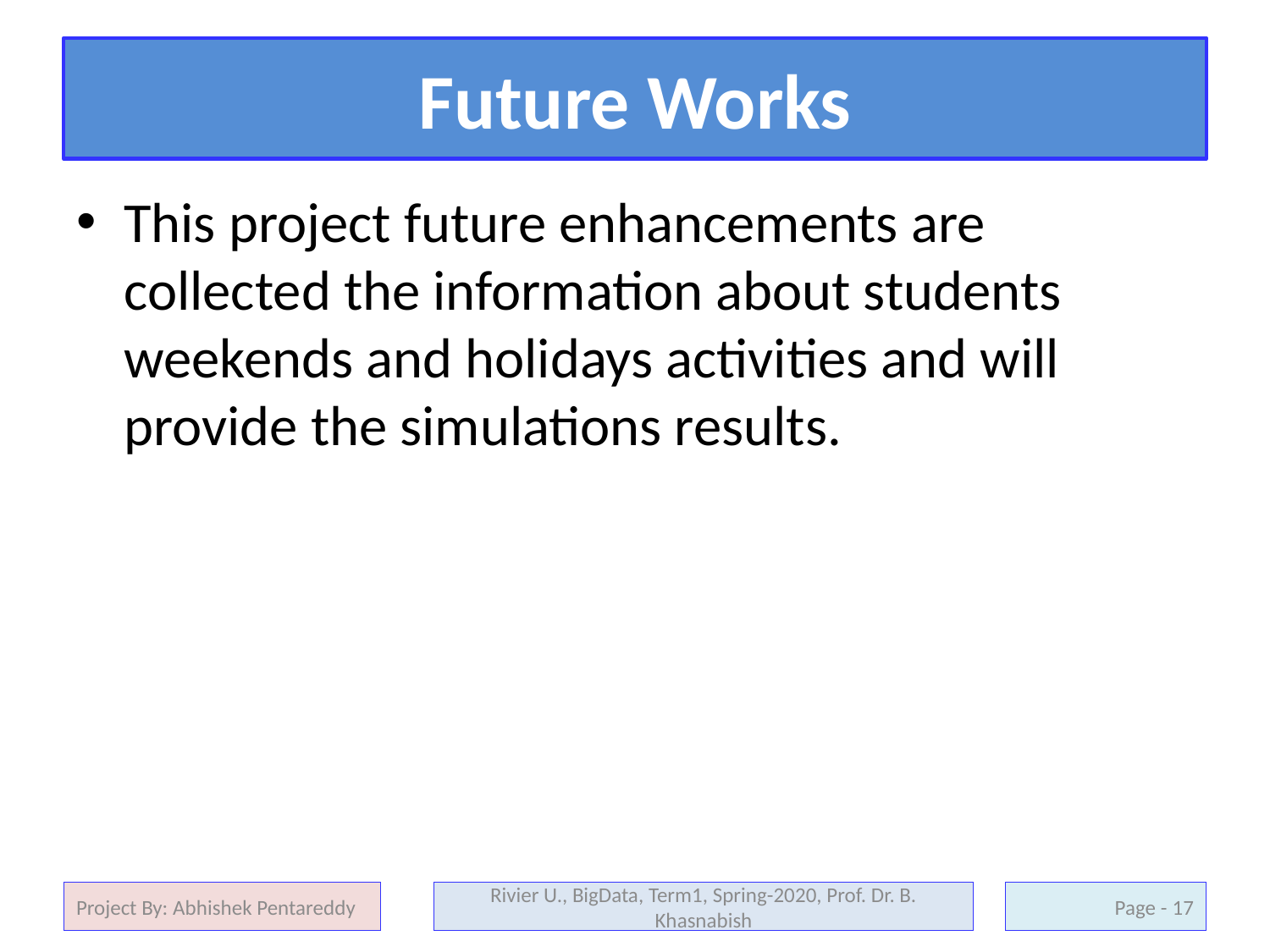

# Future Works
This project future enhancements are collected the information about students weekends and holidays activities and will provide the simulations results.
Project By: Abhishek Pentareddy
Rivier U., BigData, Term1, Spring-2020, Prof. Dr. B. Khasnabish
17